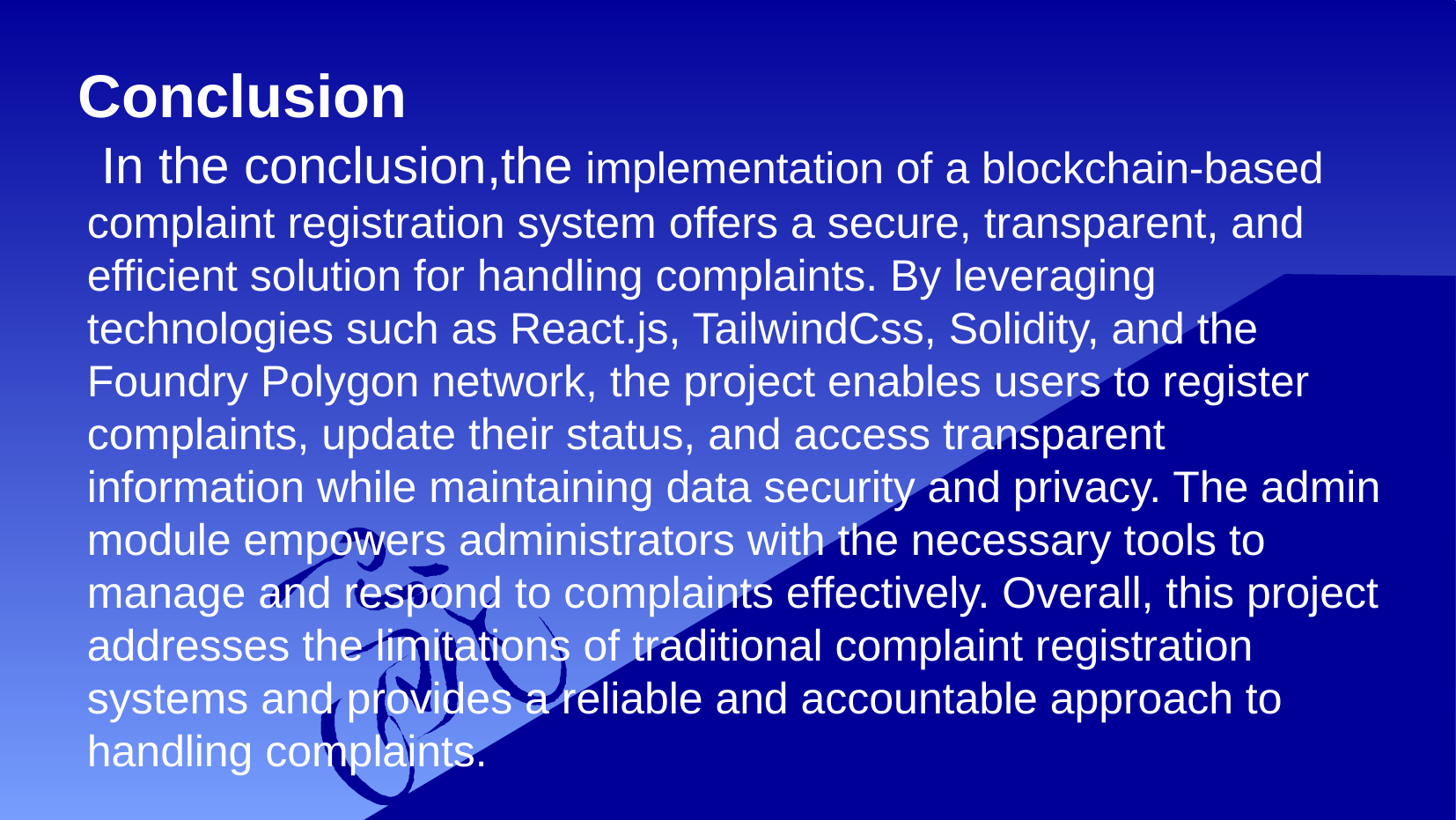

# Conclusion
 In the conclusion,the implementation of a blockchain-based complaint registration system offers a secure, transparent, and efficient solution for handling complaints. By leveraging technologies such as React.js, TailwindCss, Solidity, and the Foundry Polygon network, the project enables users to register complaints, update their status, and access transparent information while maintaining data security and privacy. The admin module empowers administrators with the necessary tools to manage and respond to complaints effectively. Overall, this project addresses the limitations of traditional complaint registration systems and provides a reliable and accountable approach to handling complaints.